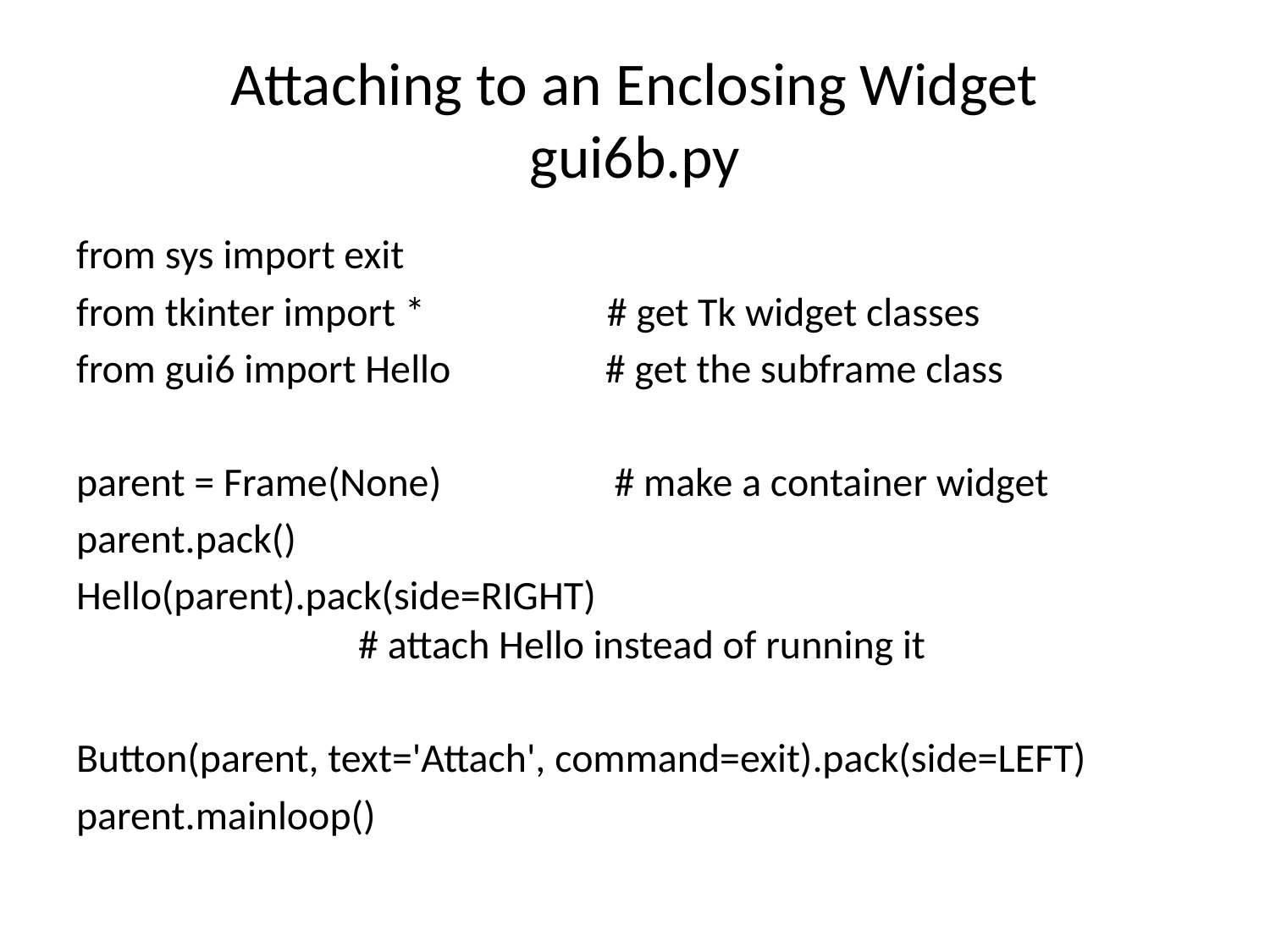

# Attaching to an Enclosing Widget gui6b.py
from sys import exit
from tkinter import *                    # get Tk widget classes
from gui6 import Hello                 # get the subframe class

parent = Frame(None)                   # make a container widget
parent.pack()
Hello(parent).pack(side=RIGHT)
                               # attach Hello instead of running it

Button(parent, text='Attach', command=exit).pack(side=LEFT)
parent.mainloop()